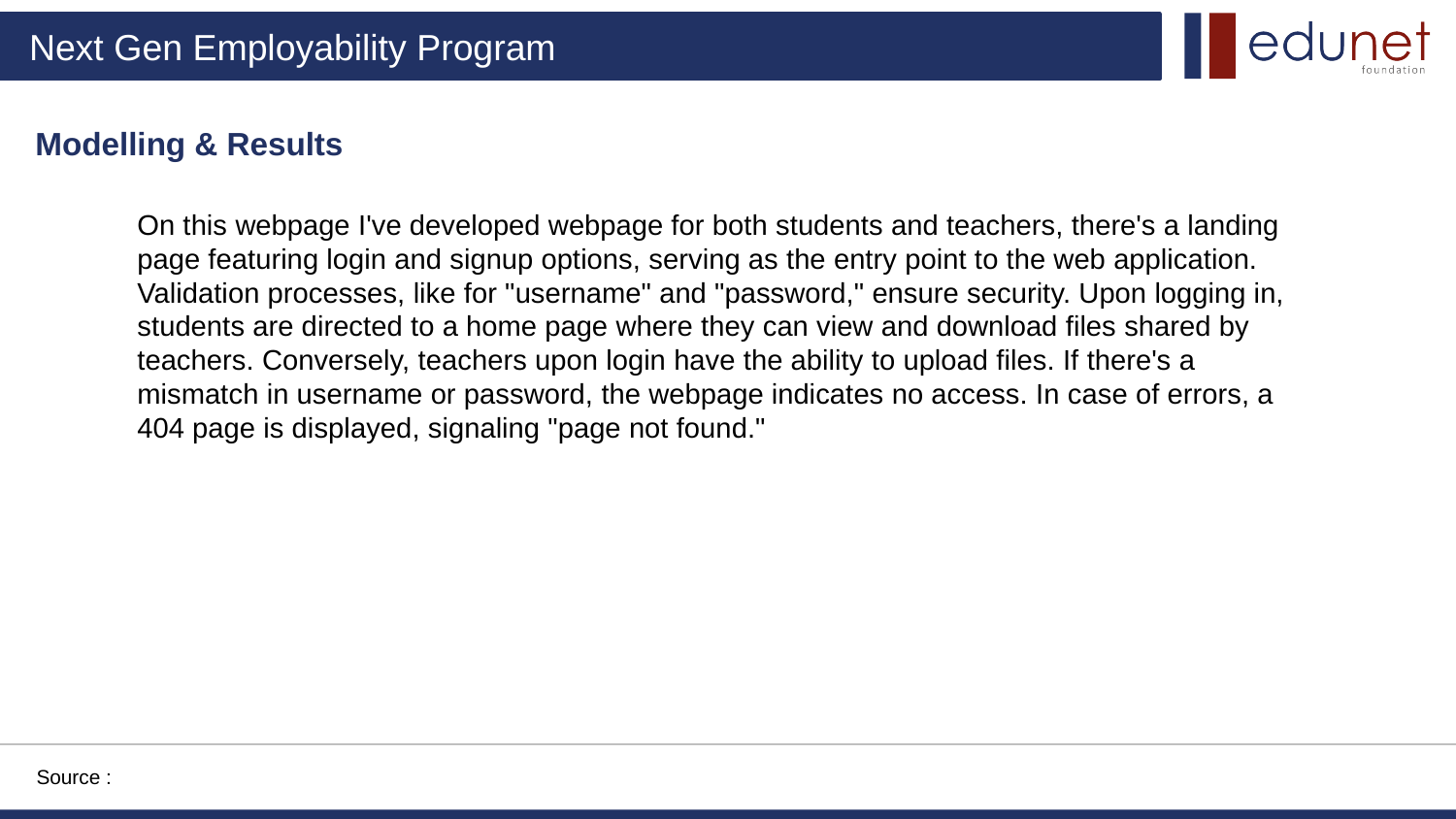

Modelling & Results
On this webpage I've developed webpage for both students and teachers, there's a landing page featuring login and signup options, serving as the entry point to the web application. Validation processes, like for "username" and "password," ensure security. Upon logging in, students are directed to a home page where they can view and download files shared by teachers. Conversely, teachers upon login have the ability to upload files. If there's a mismatch in username or password, the webpage indicates no access. In case of errors, a 404 page is displayed, signaling "page not found."
Source :